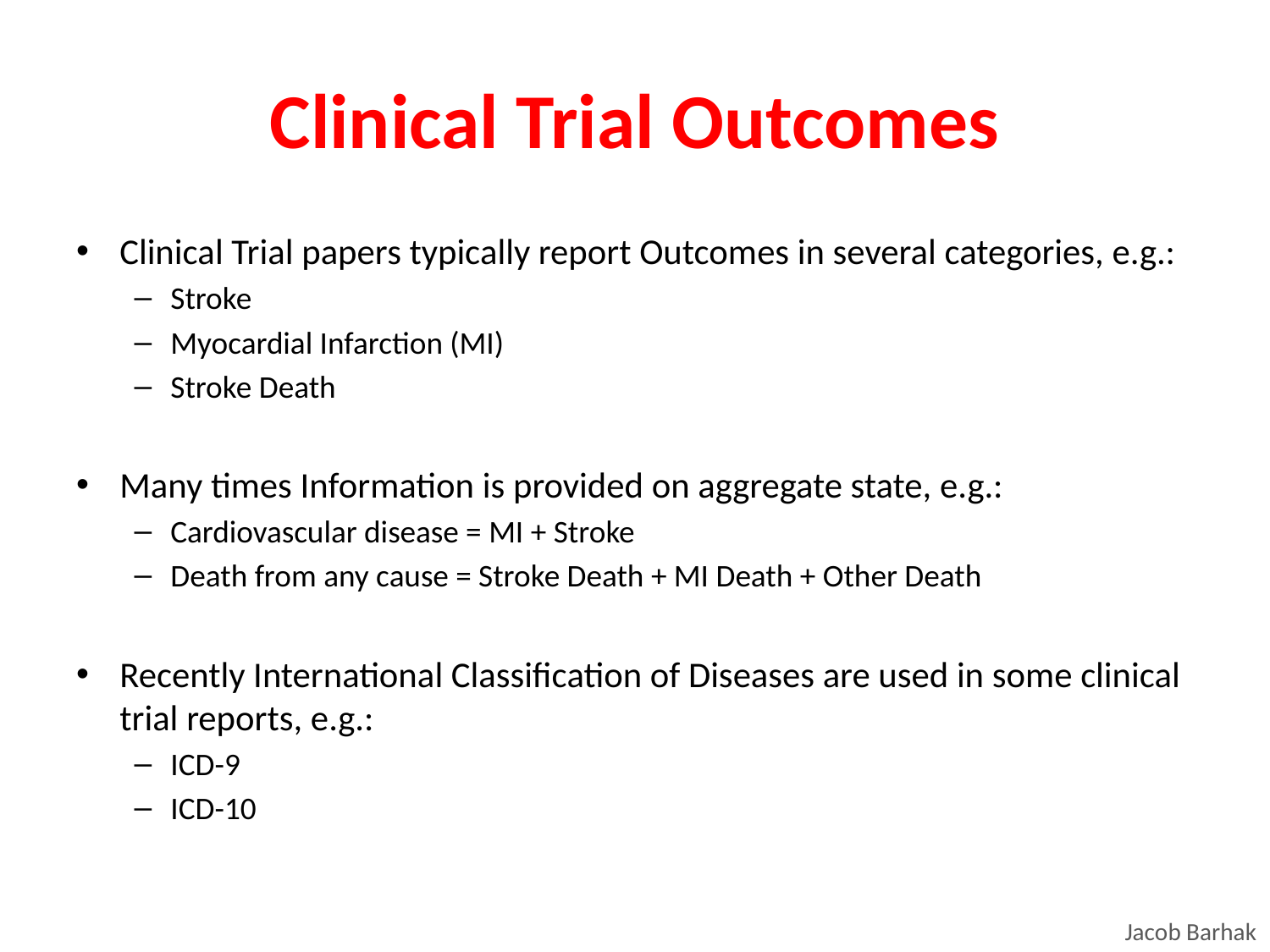

# Clinical Trial Outcomes
Clinical Trial papers typically report Outcomes in several categories, e.g.:
Stroke
Myocardial Infarction (MI)
Stroke Death

Many times Information is provided on aggregate state, e.g.:
Cardiovascular disease = MI + Stroke
Death from any cause = Stroke Death + MI Death + Other Death

Recently International Classification of Diseases are used in some clinical trial reports, e.g.:
ICD-9
ICD-10